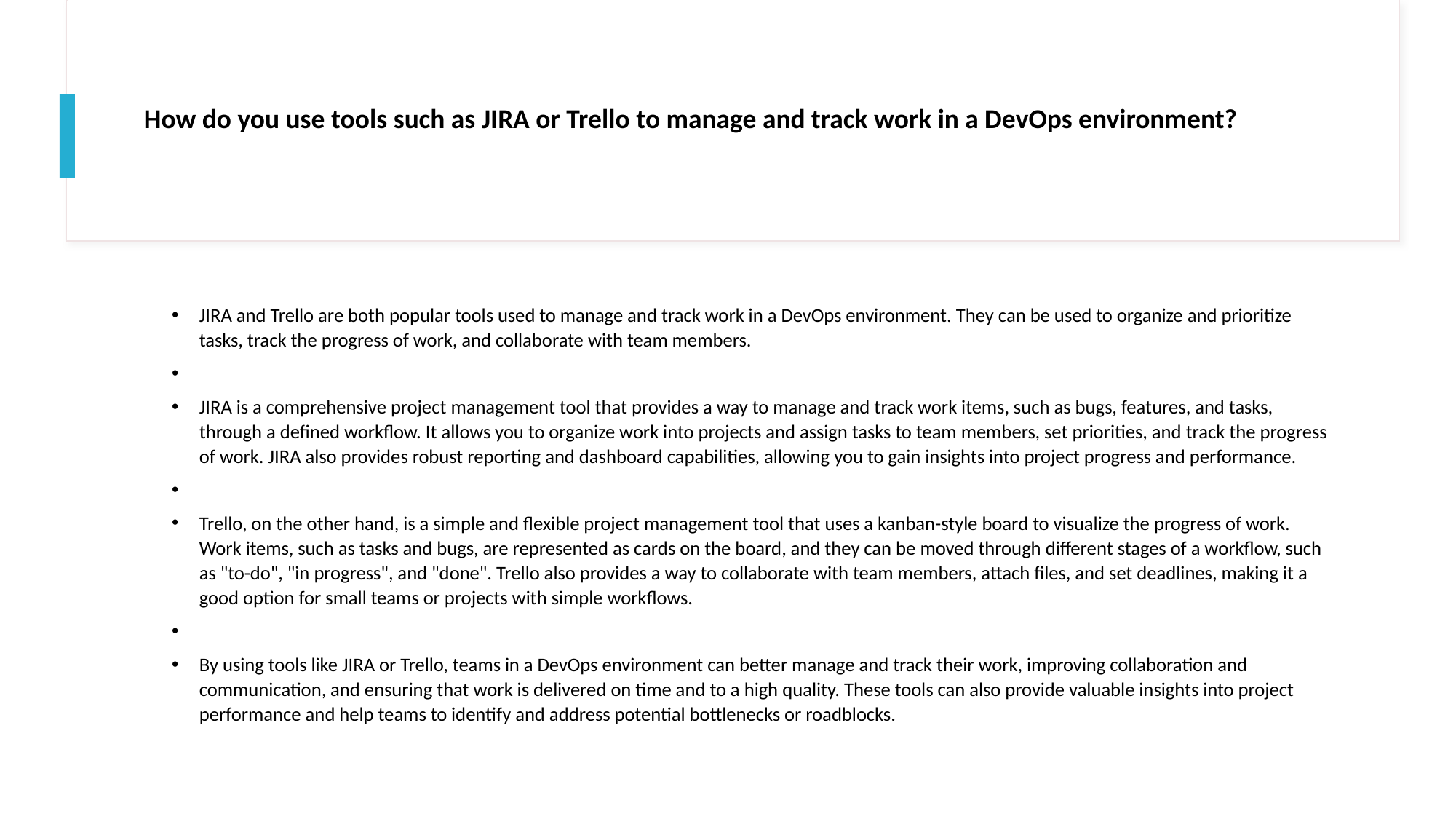

# How do you use tools such as JIRA or Trello to manage and track work in a DevOps environment?
JIRA and Trello are both popular tools used to manage and track work in a DevOps environment. They can be used to organize and prioritize tasks, track the progress of work, and collaborate with team members.

JIRA is a comprehensive project management tool that provides a way to manage and track work items, such as bugs, features, and tasks, through a defined workflow. It allows you to organize work into projects and assign tasks to team members, set priorities, and track the progress of work. JIRA also provides robust reporting and dashboard capabilities, allowing you to gain insights into project progress and performance.

Trello, on the other hand, is a simple and flexible project management tool that uses a kanban-style board to visualize the progress of work. Work items, such as tasks and bugs, are represented as cards on the board, and they can be moved through different stages of a workflow, such as "to-do", "in progress", and "done". Trello also provides a way to collaborate with team members, attach files, and set deadlines, making it a good option for small teams or projects with simple workflows.

By using tools like JIRA or Trello, teams in a DevOps environment can better manage and track their work, improving collaboration and communication, and ensuring that work is delivered on time and to a high quality. These tools can also provide valuable insights into project performance and help teams to identify and address potential bottlenecks or roadblocks.